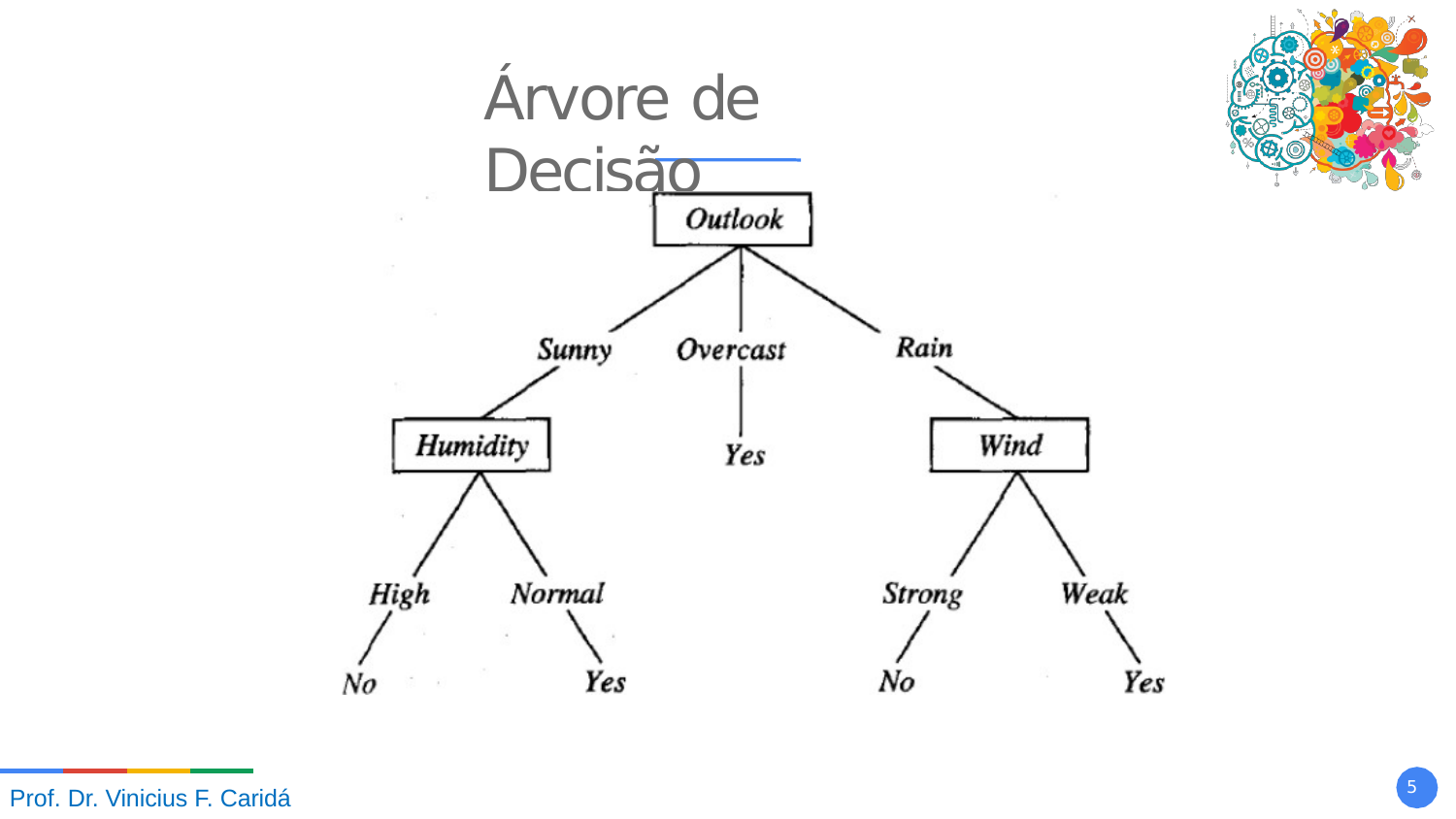

# Árvore de Decisão

5
Prof. Dr. Vinicius F. Caridá